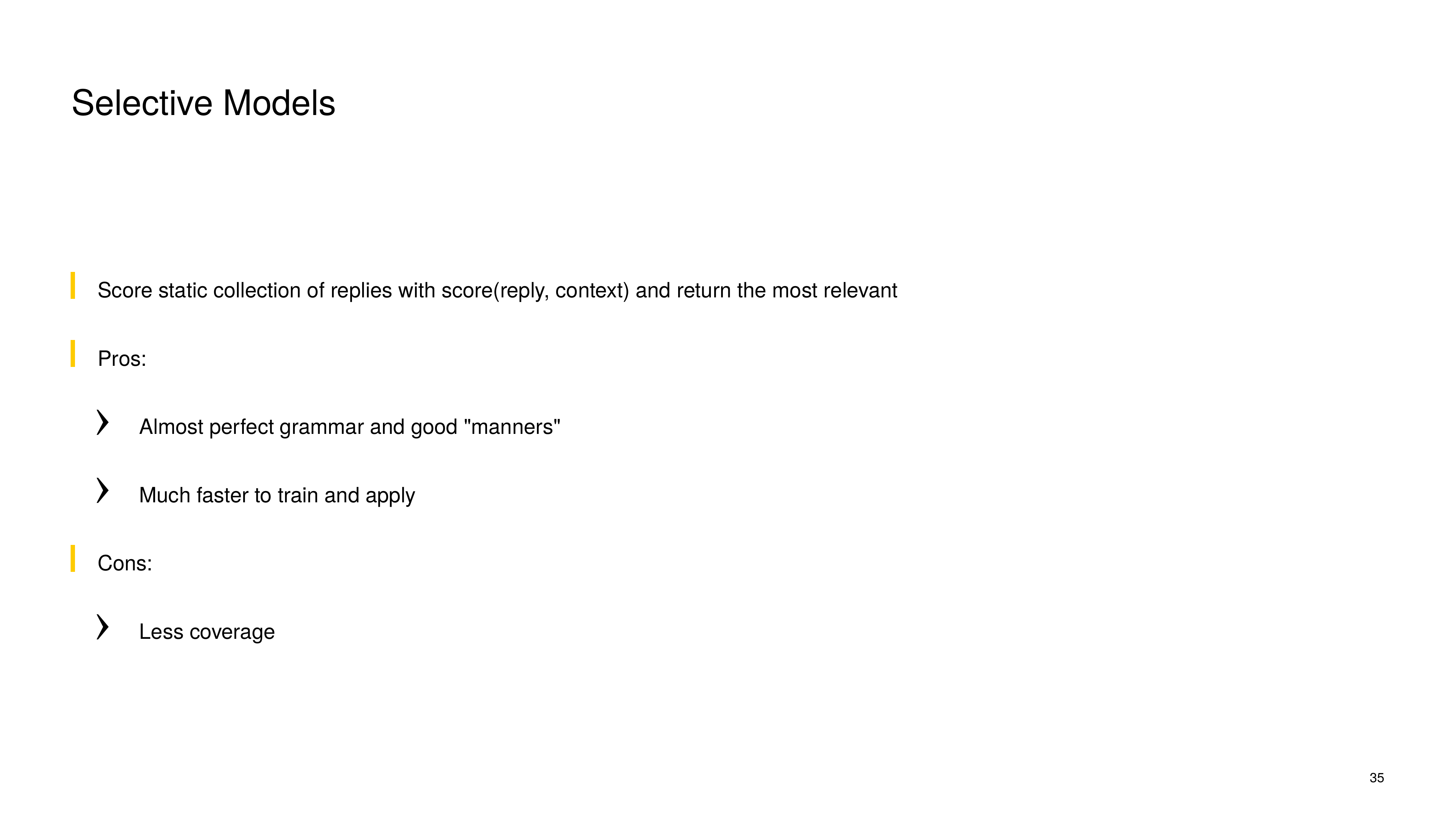

# Selective Models
Score static collection of replies with score(reply, context) and return the most relevant
Pros:
Almost perfect grammar and good "manners"
Much faster to train and apply
Cons:
Less coverage

35